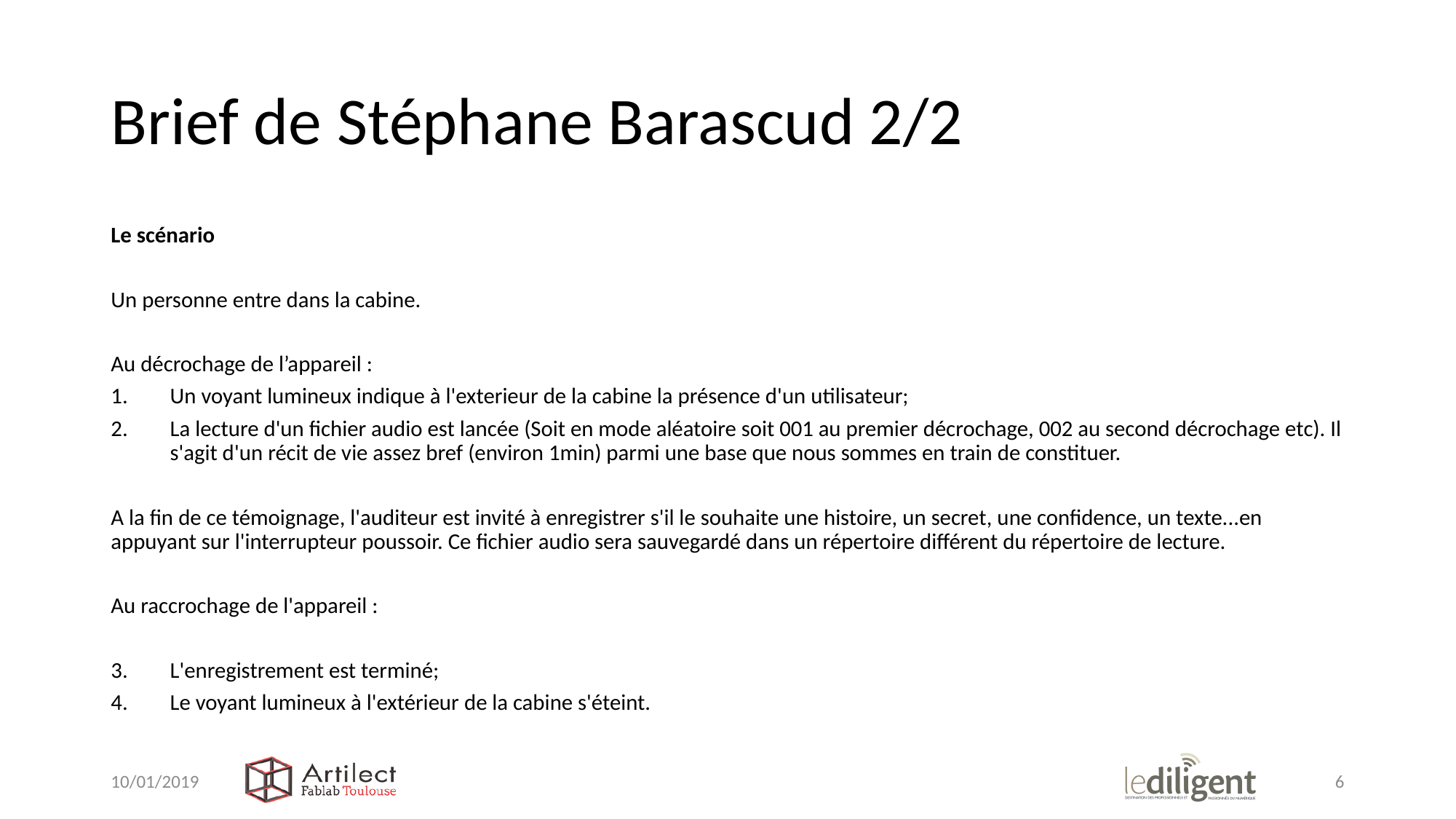

# Brief de Stéphane Barascud 2/2
Le scénario

Un personne entre dans la cabine.

Au décrochage de l’appareil :
Un voyant lumineux indique à l'exterieur de la cabine la présence d'un utilisateur;
La lecture d'un fichier audio est lancée (Soit en mode aléatoire soit 001 au premier décrochage, 002 au second décrochage etc). Il s'agit d'un récit de vie assez bref (environ 1min) parmi une base que nous sommes en train de constituer.

A la fin de ce témoignage, l'auditeur est invité à enregistrer s'il le souhaite une histoire, un secret, une confidence, un texte...en appuyant sur l'interrupteur poussoir. Ce fichier audio sera sauvegardé dans un répertoire différent du répertoire de lecture.

Au raccrochage de l'appareil :

L'enregistrement est terminé;
Le voyant lumineux à l'extérieur de la cabine s'éteint.

10/01/2019
6